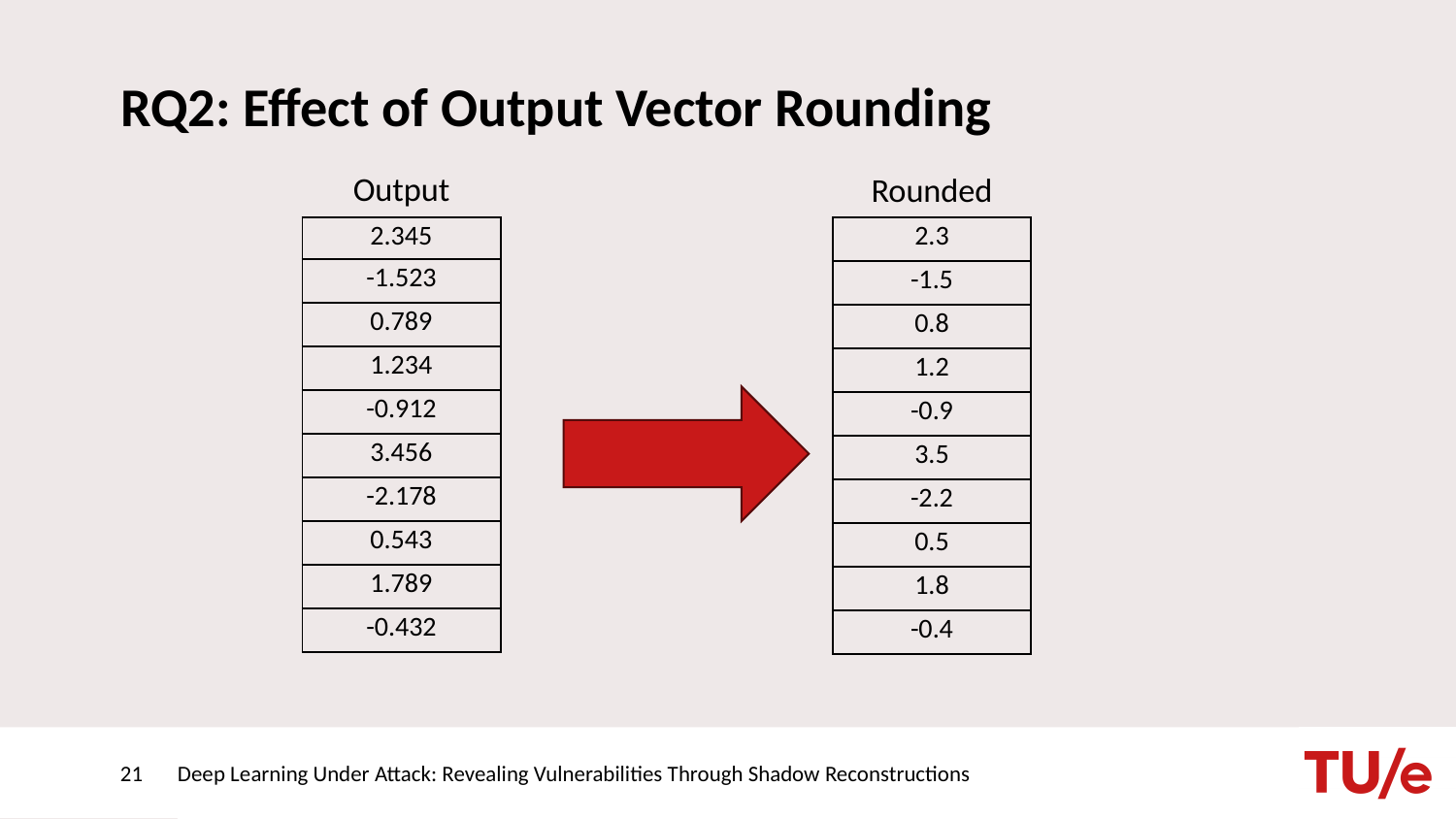

# RQ2: Effect of Output Vector Rounding
Output
Rounded
| 2.345 |
| --- |
| -1.523 |
| 0.789 |
| 1.234 |
| -0.912 |
| 3.456 |
| -2.178 |
| 0.543 |
| 1.789 |
| -0.432 |
| 2.3 |
| --- |
| -1.5 |
| 0.8 |
| 1.2 |
| -0.9 |
| 3.5 |
| -2.2 |
| 0.5 |
| 1.8 |
| -0.4 |

21
Deep Learning Under Attack: Revealing Vulnerabilities Through Shadow Reconstructions